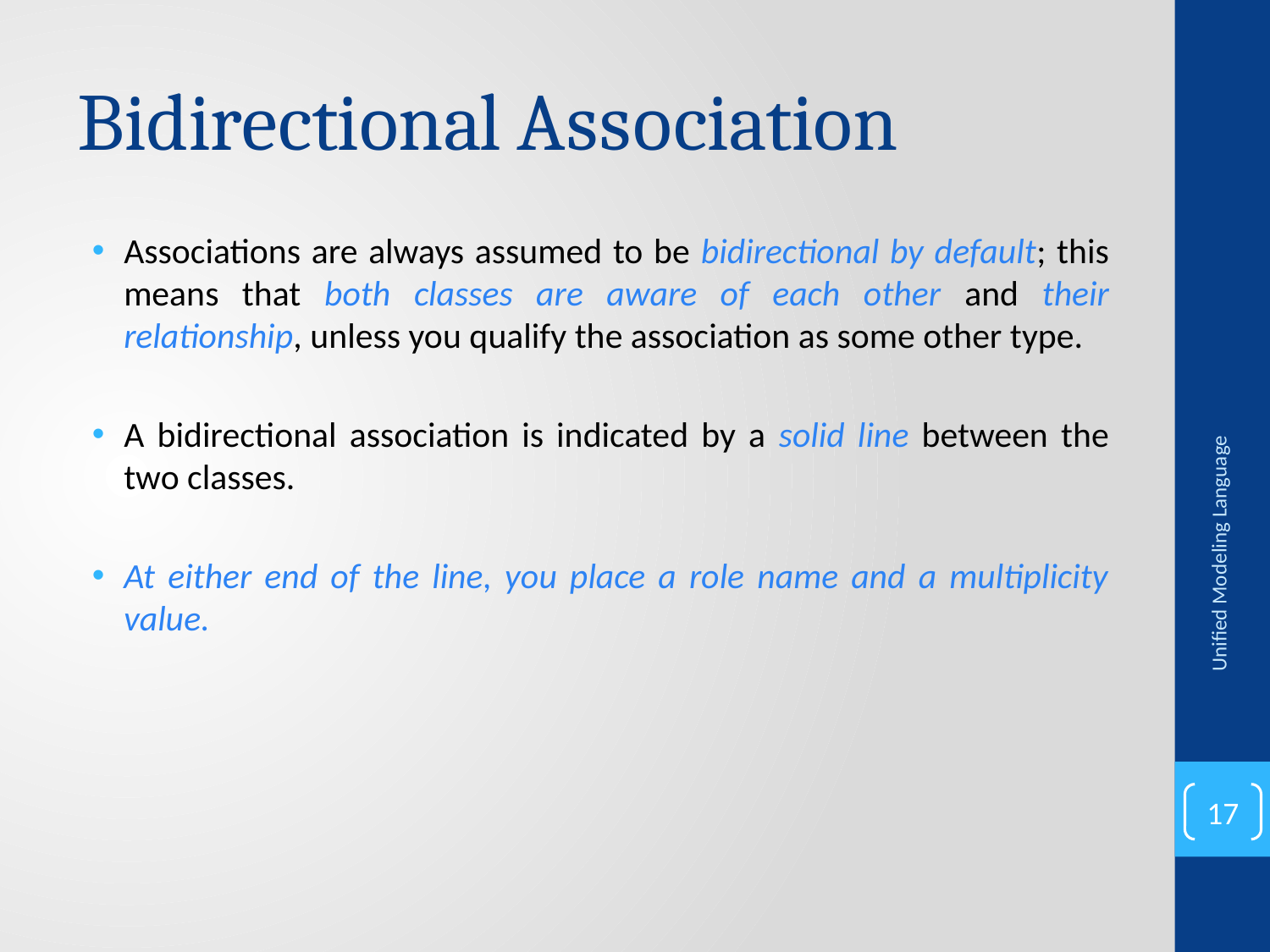

# Bidirectional Association
Associations are always assumed to be bidirectional by default; this means that both classes are aware of each other and their relationship, unless you qualify the association as some other type.

A bidirectional association is indicated by a solid line between the two classes.

At either end of the line, you place a role name and a multiplicity value.
Unified Modeling Language
17